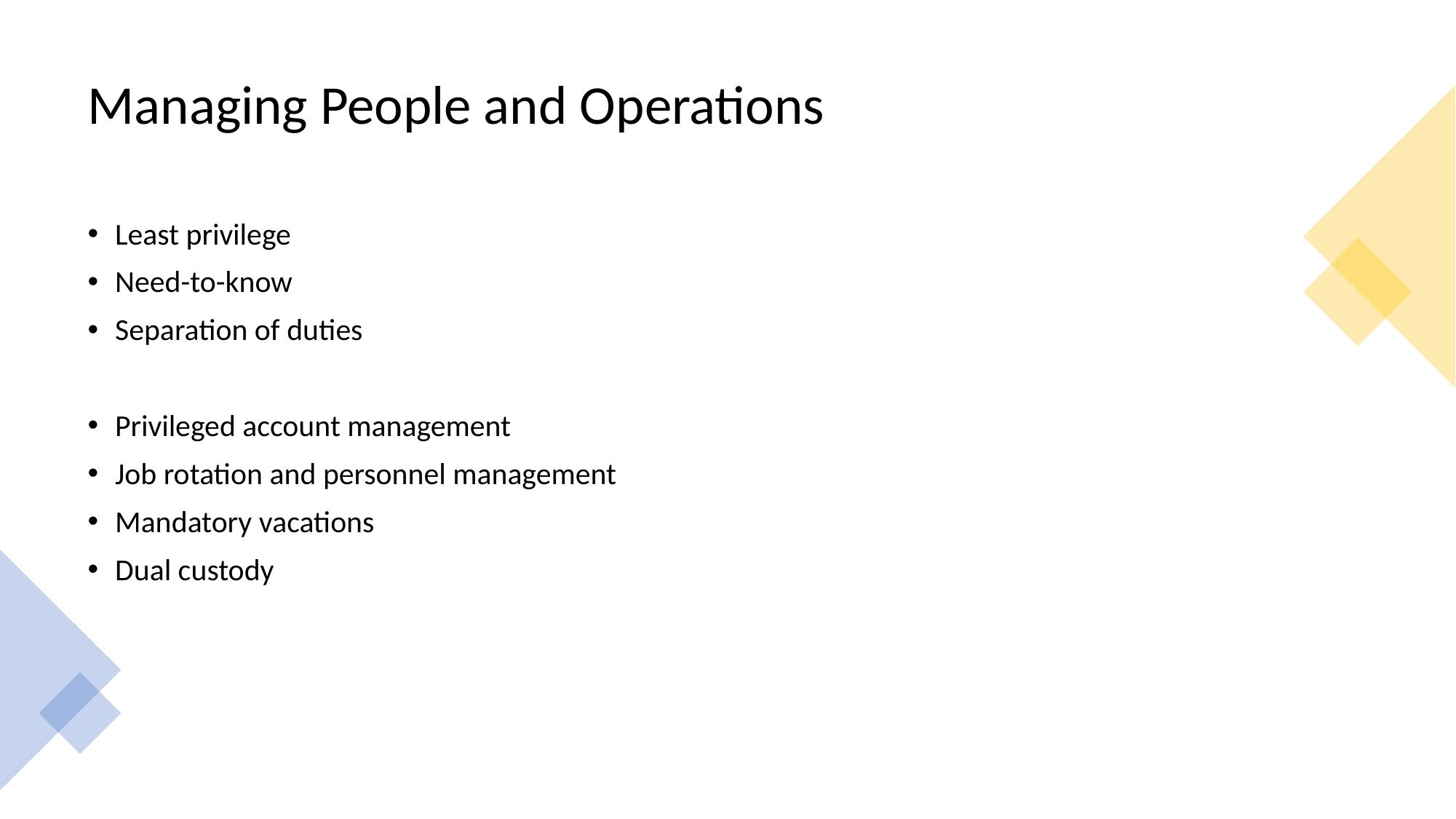

# Managing People and Operations

Least privilege
Need-to-know
Separation of duties

Privileged account management
Job rotation and personnel management
Mandatory vacations
Dual custody